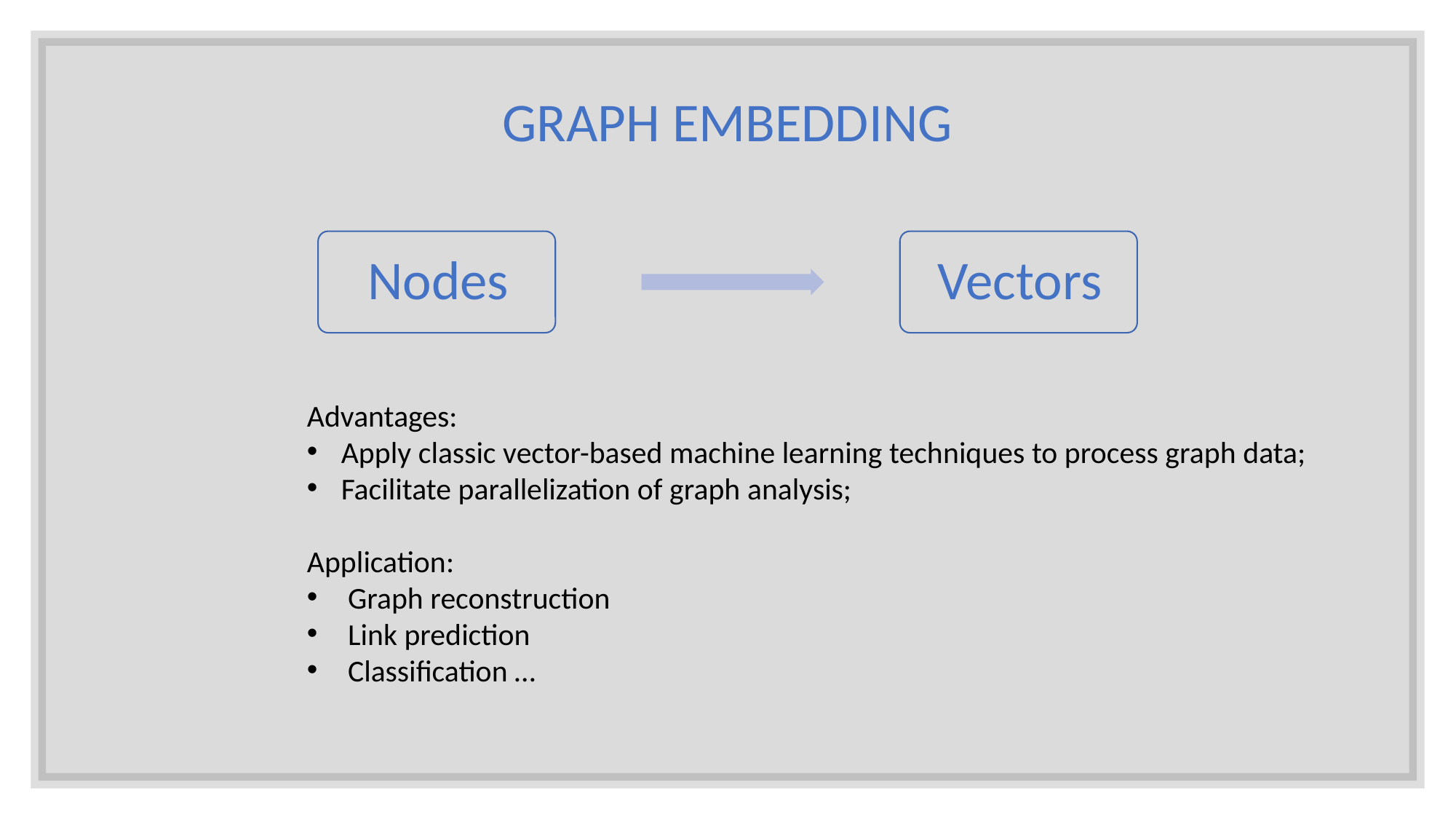

# GRAPH EMBEDDING
Nodes

Vectors
Advantages:
Apply classic vector-based machine learning techniques to process graph data;
Facilitate parallelization of graph analysis;

Application:
Graph reconstruction
Link prediction
Classification …